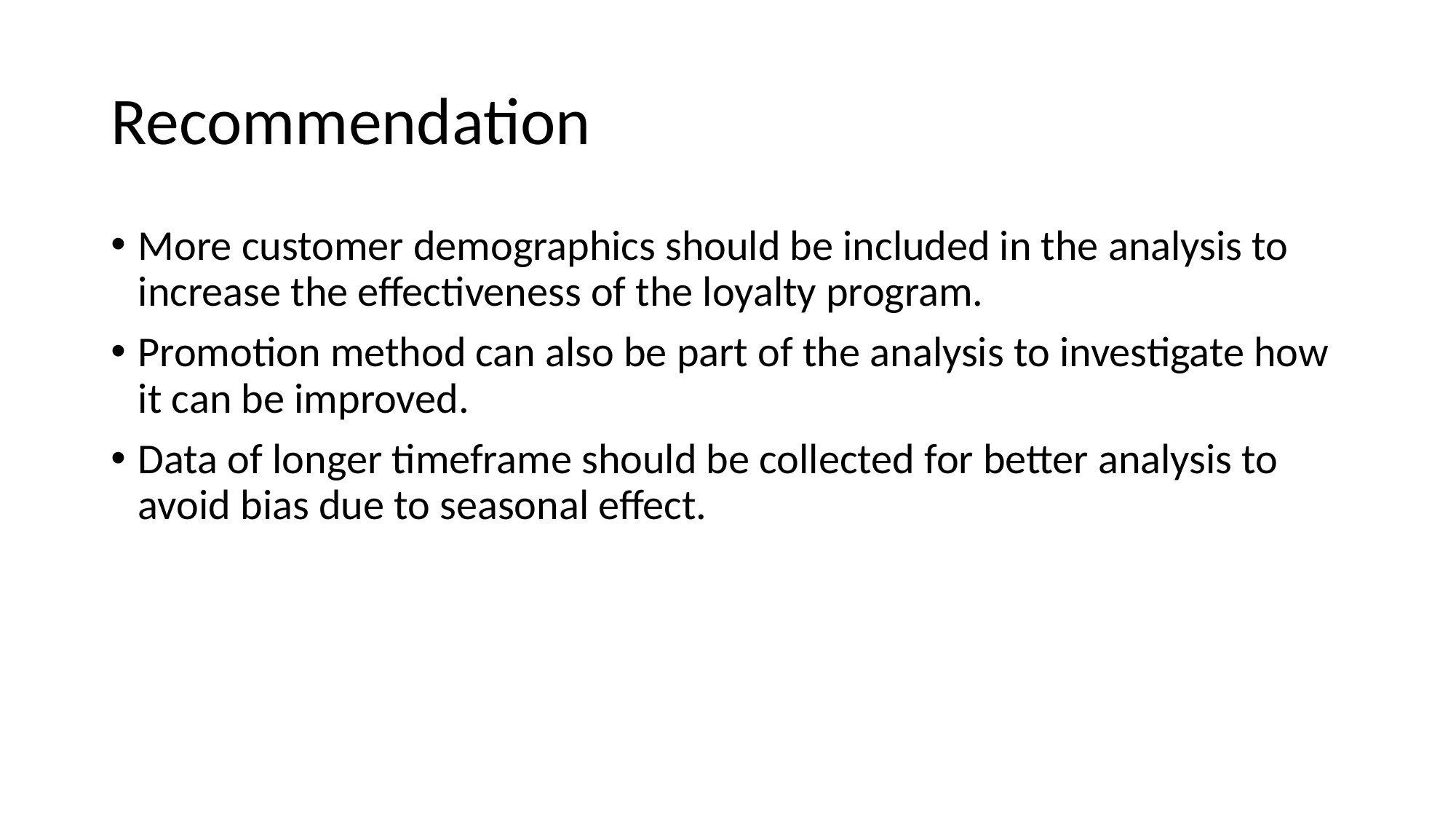

# Recommendation
More customer demographics should be included in the analysis to increase the effectiveness of the loyalty program.
Promotion method can also be part of the analysis to investigate how it can be improved.
Data of longer timeframe should be collected for better analysis to avoid bias due to seasonal effect.